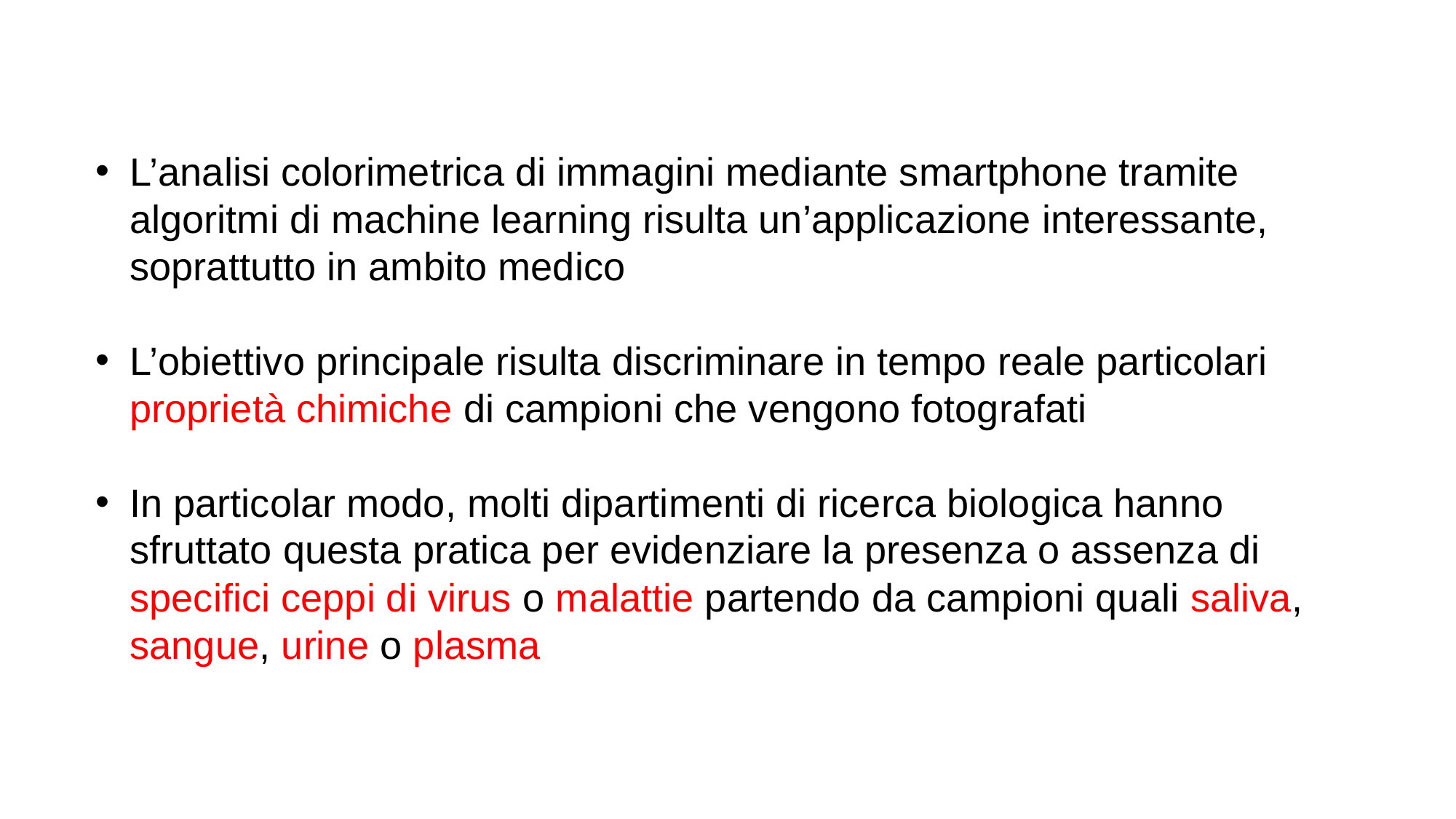

L’analisi colorimetrica di immagini mediante smartphone tramite algoritmi di machine learning risulta un’applicazione interessante, soprattutto in ambito medico

L’obiettivo principale risulta discriminare in tempo reale particolari proprietà chimiche di campioni che vengono fotografati

In particolar modo, molti dipartimenti di ricerca biologica hanno sfruttato questa pratica per evidenziare la presenza o assenza di specifici ceppi di virus o malattie partendo da campioni quali saliva, sangue, urine o plasma